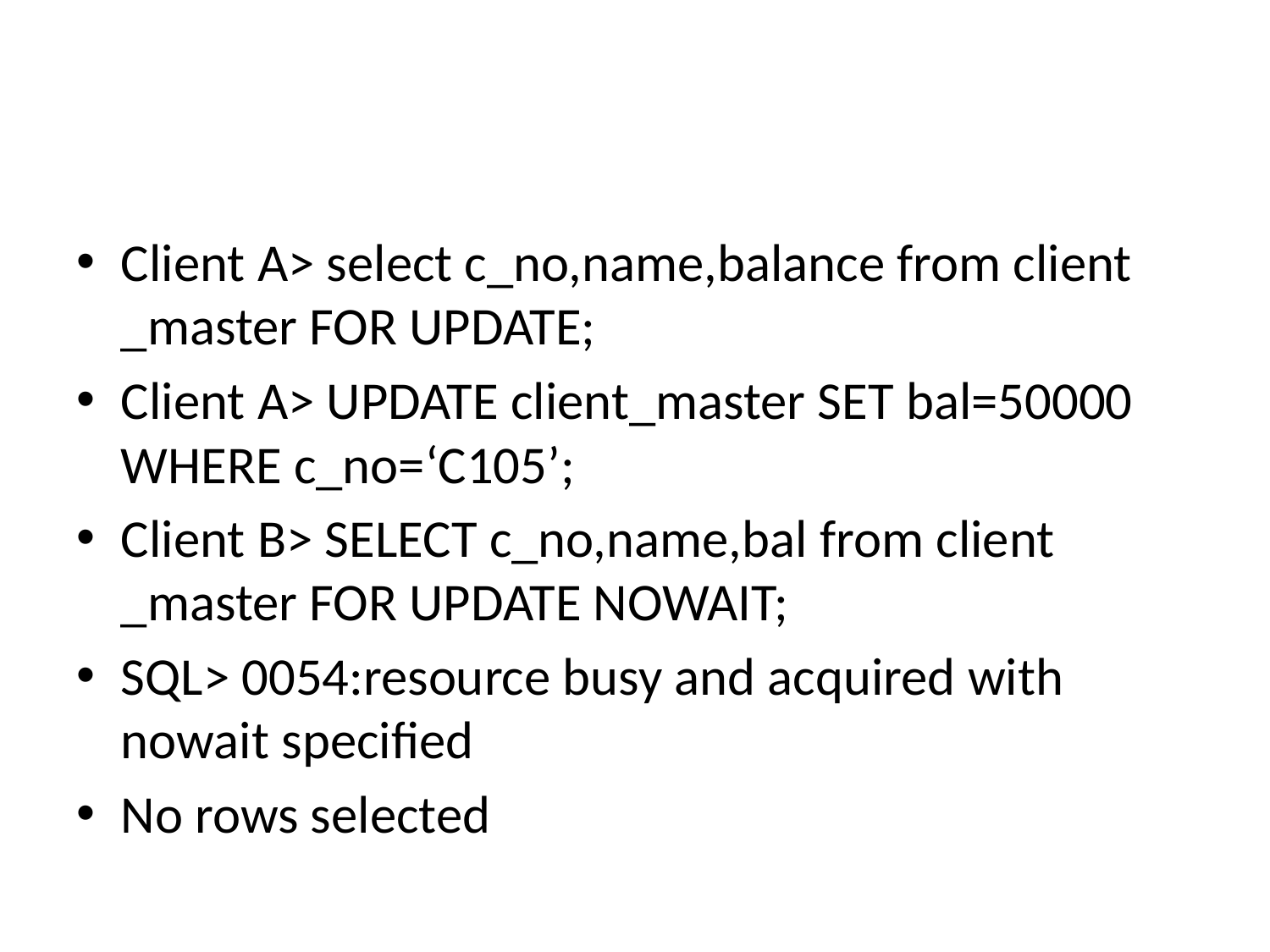

#
Client A> select c_no,name,balance from client _master FOR UPDATE;
Client A> UPDATE client_master SET bal=50000 WHERE c_no=‘C105’;
Client B> SELECT c_no,name,bal from client _master FOR UPDATE NOWAIT;
SQL> 0054:resource busy and acquired with nowait specified
No rows selected